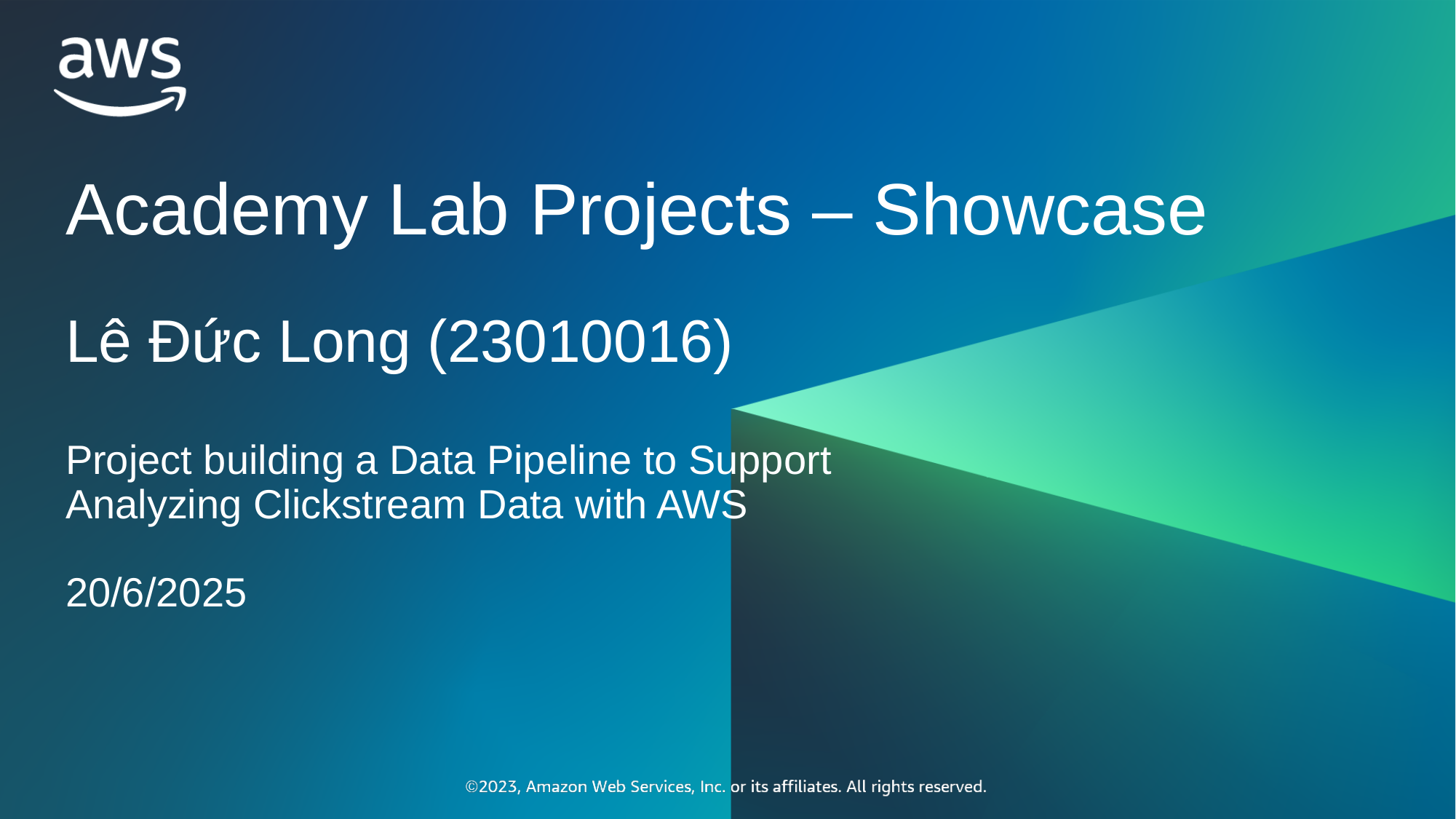

Academy Lab Projects – Showcase
Lê Đức Long (23010016)

Project building a Data Pipeline to Support Analyzing Clickstream Data with AWS

20/6/2025